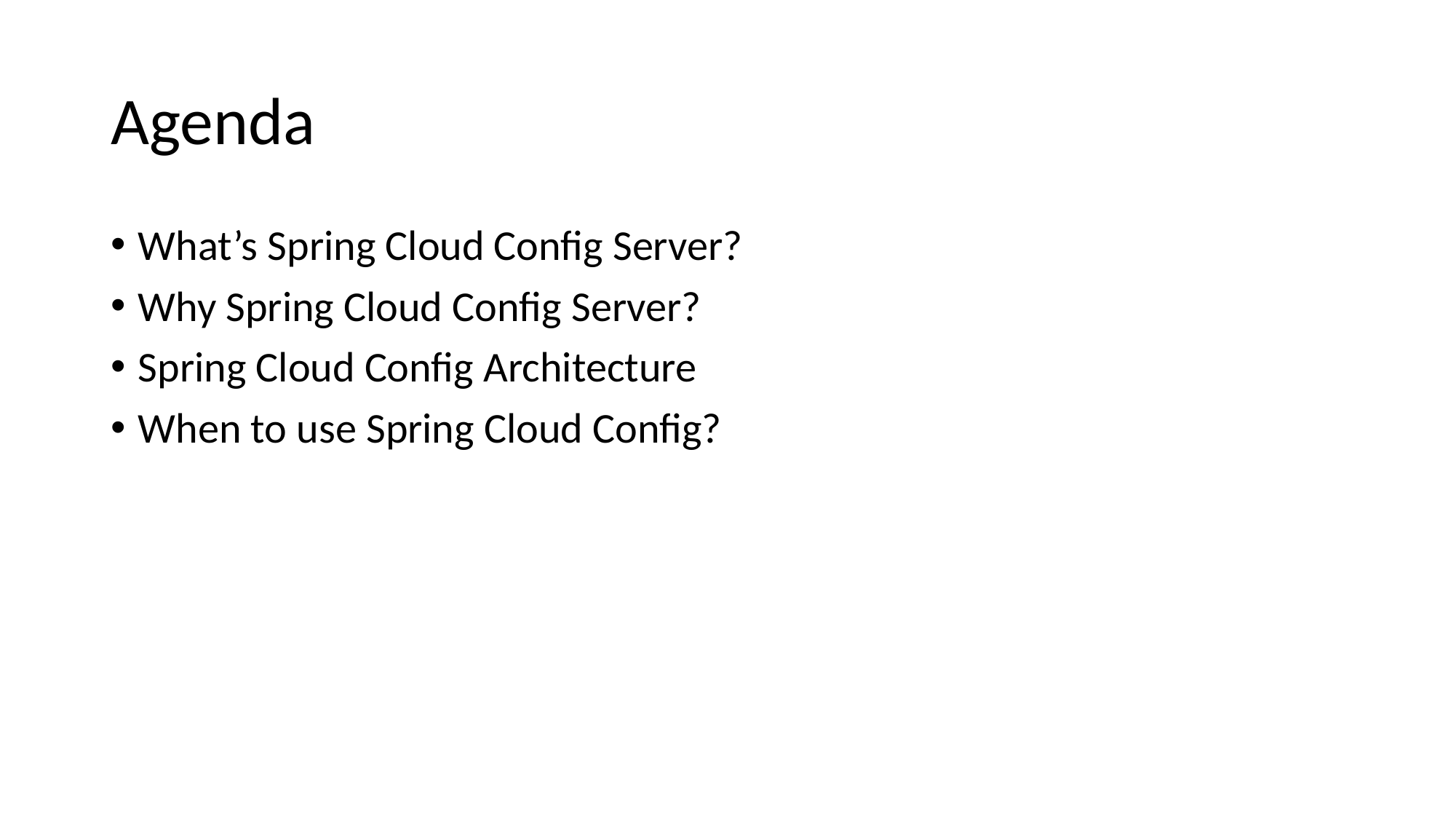

# Agenda
What’s Spring Cloud Config Server?
Why Spring Cloud Config Server?
Spring Cloud Config Architecture
When to use Spring Cloud Config?